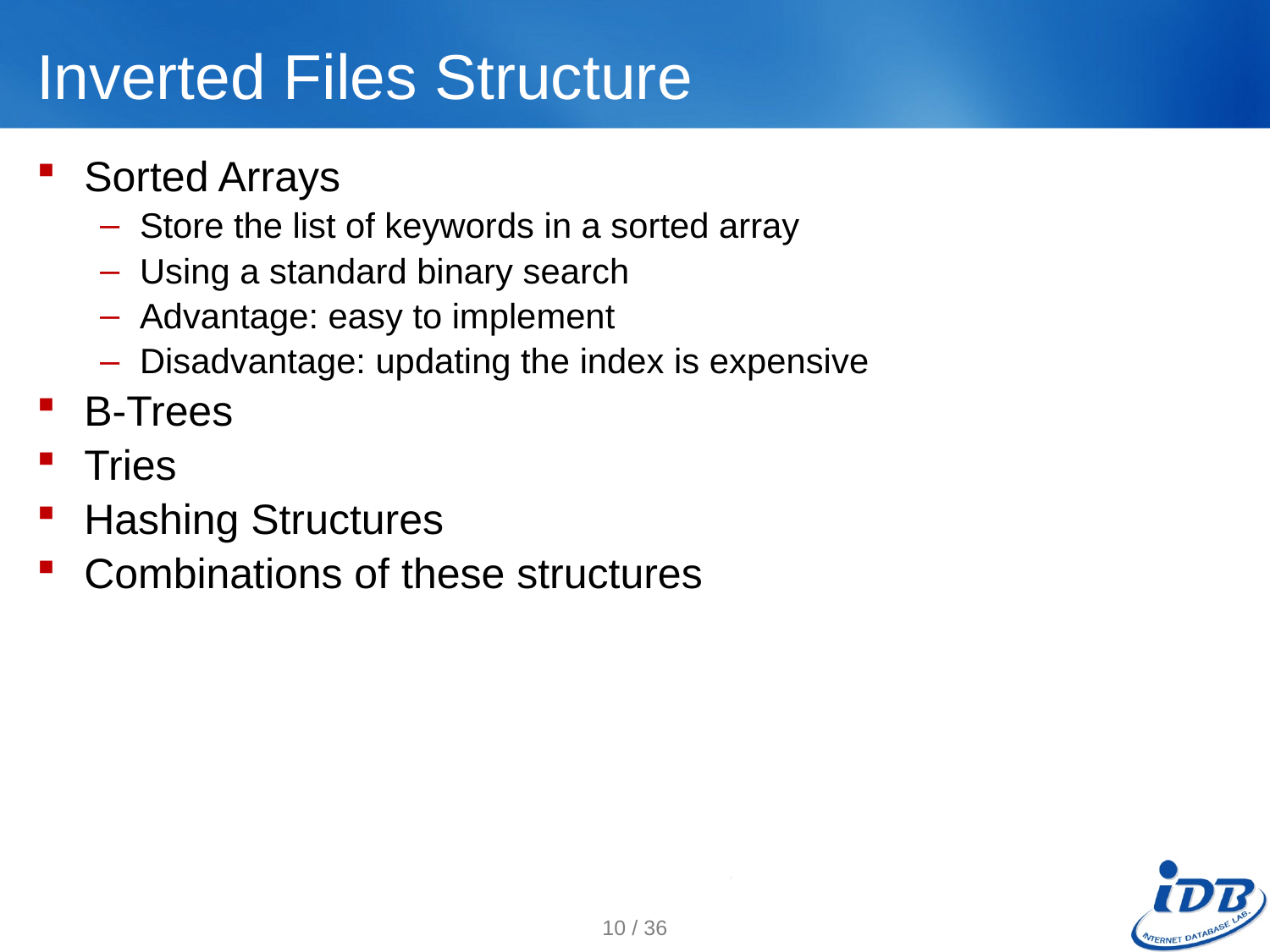

# Inverted Files Structure
Sorted Arrays
Store the list of keywords in a sorted array
Using a standard binary search
Advantage: easy to implement
Disadvantage: updating the index is expensive
B-Trees
Tries
Hashing Structures
Combinations of these structures
10 / 36